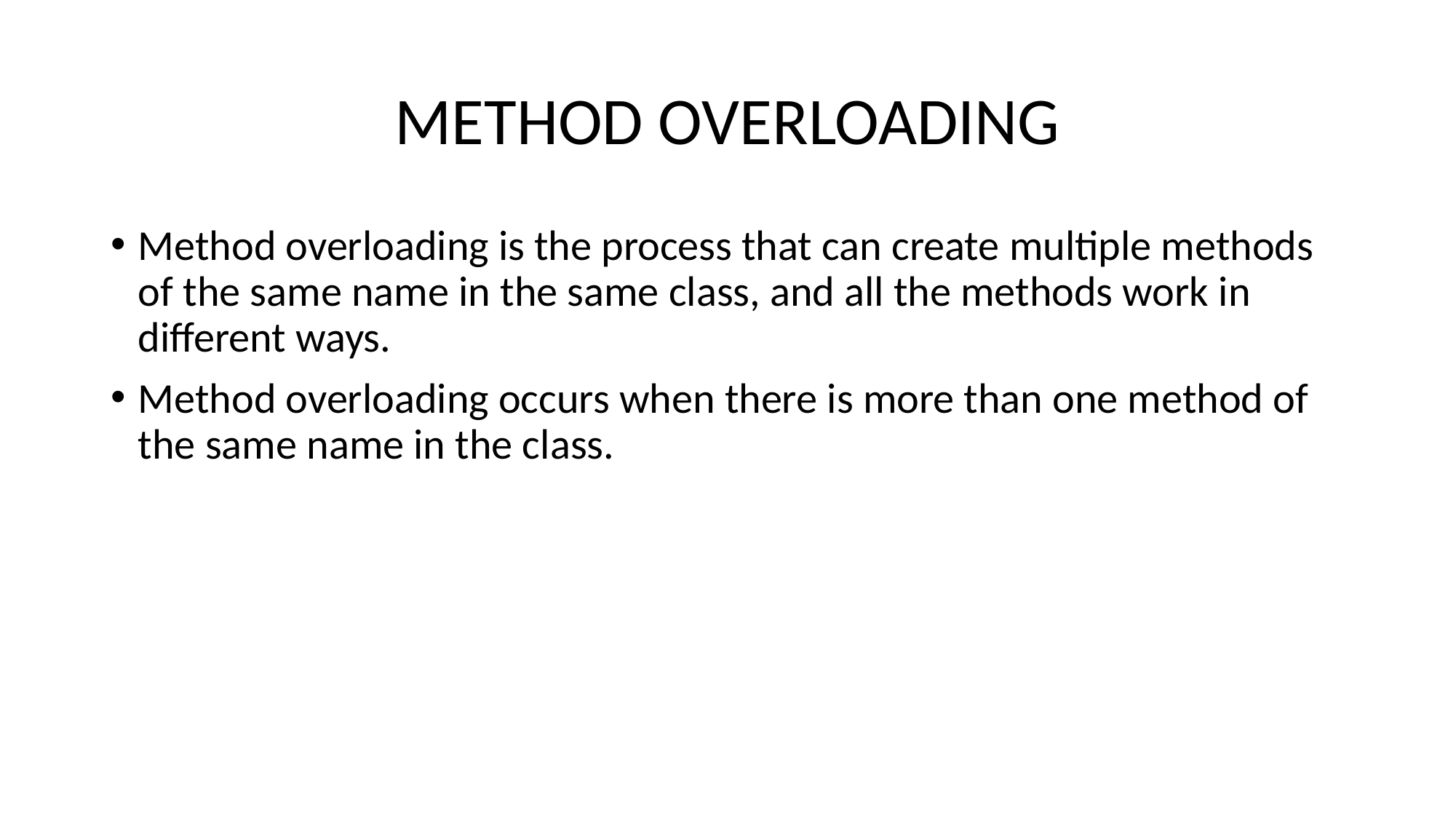

# METHOD OVERLOADING
Method overloading is the process that can create multiple methods of the same name in the same class, and all the methods work in different ways.
Method overloading occurs when there is more than one method of the same name in the class.